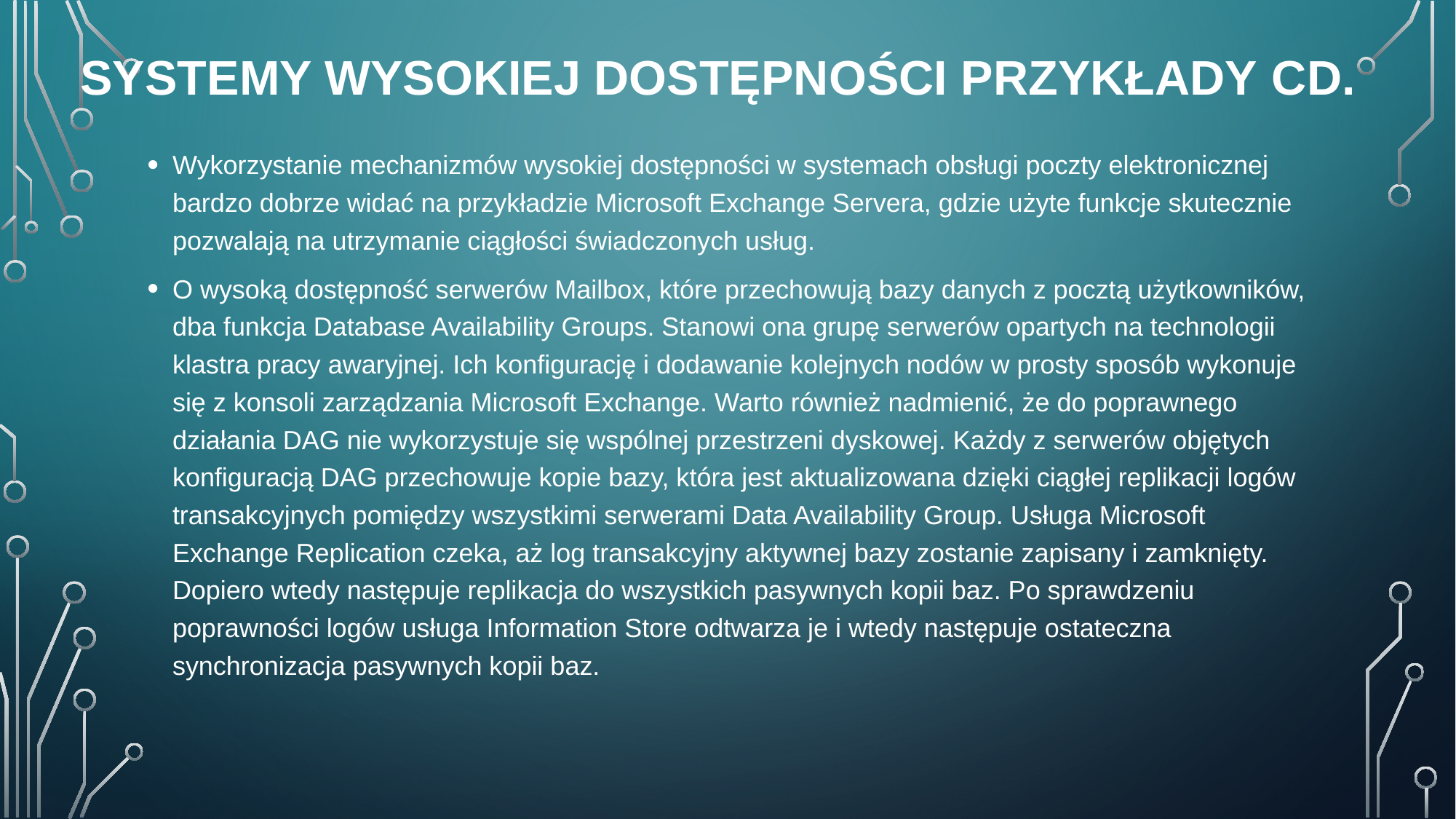

# Systemy wysokiej dostępności przykłady cd.
Wykorzystanie mechanizmów wysokiej dostępności w systemach obsługi poczty elektronicznej bardzo dobrze widać na przykładzie Microsoft Exchange Servera, gdzie użyte funkcje skutecznie pozwalają na utrzymanie ciągłości świadczonych usług.
O wysoką dostępność serwerów Mailbox, które przechowują bazy danych z pocztą użytkowników, dba funkcja Database Availability Groups. Stanowi ona grupę serwerów opartych na technologii klastra pracy awaryjnej. Ich konfigurację i dodawanie kolejnych nodów w prosty sposób wykonuje się z konsoli zarządzania Microsoft Exchange. Warto również nadmienić, że do poprawnego działania DAG nie wykorzystuje się wspólnej przestrzeni dyskowej. Każdy z serwerów objętych konfiguracją DAG przechowuje kopie bazy, która jest aktualizowana dzięki ciągłej replikacji logów transakcyjnych pomiędzy wszystkimi serwerami Data Availability Group. Usługa Microsoft Exchange Replication czeka, aż log transakcyjny aktywnej bazy zostanie zapisany i zamknięty. Dopiero wtedy następuje replikacja do wszystkich pasywnych kopii baz. Po sprawdzeniu poprawności logów usługa Information Store odtwarza je i wtedy następuje ostateczna synchronizacja pasywnych kopii baz.